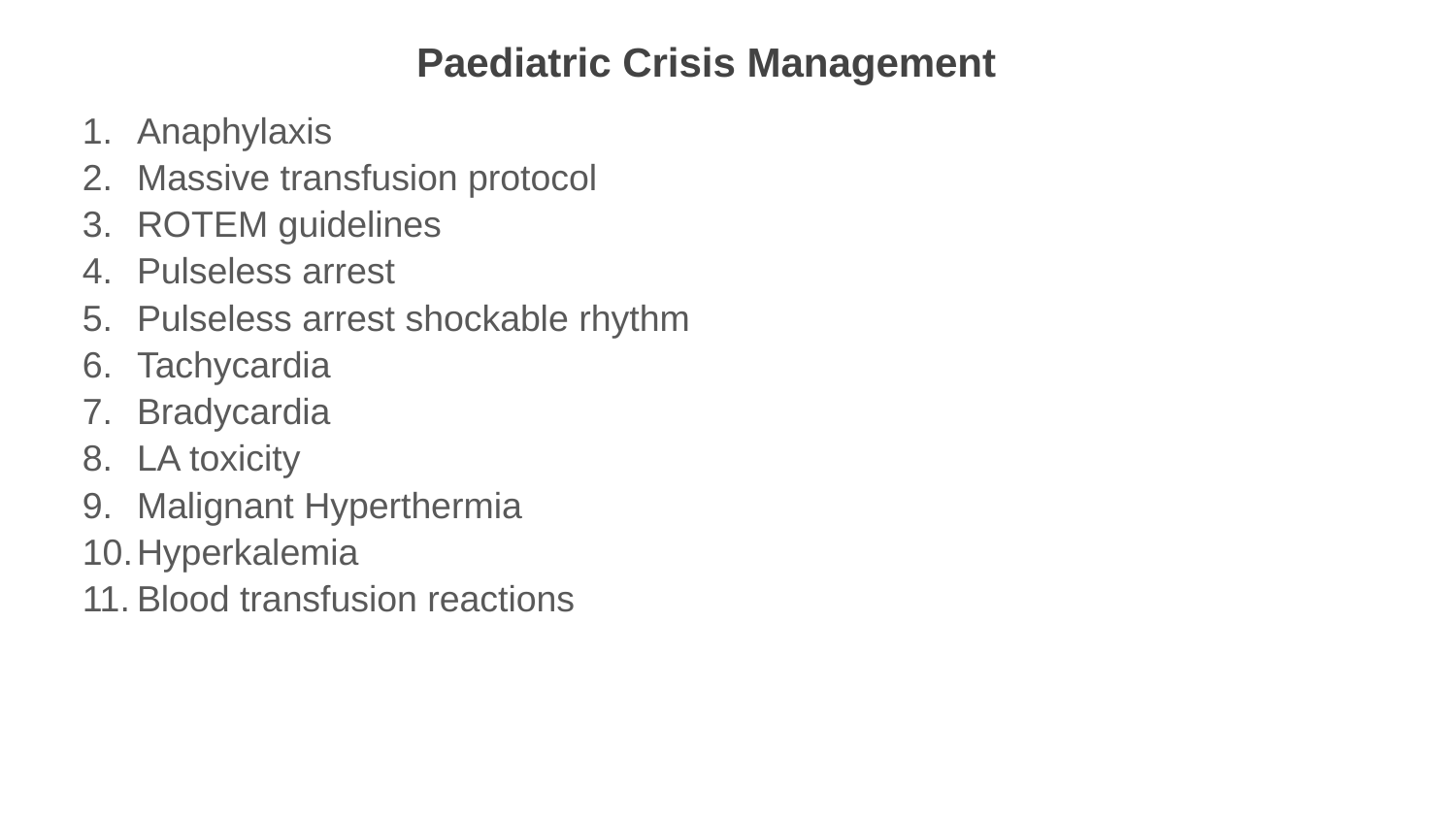

# Paediatric Crisis Management
Anaphylaxis
Massive transfusion protocol
ROTEM guidelines
Pulseless arrest
Pulseless arrest shockable rhythm
Tachycardia
Bradycardia
LA toxicity
Malignant Hyperthermia
Hyperkalemia
Blood transfusion reactions